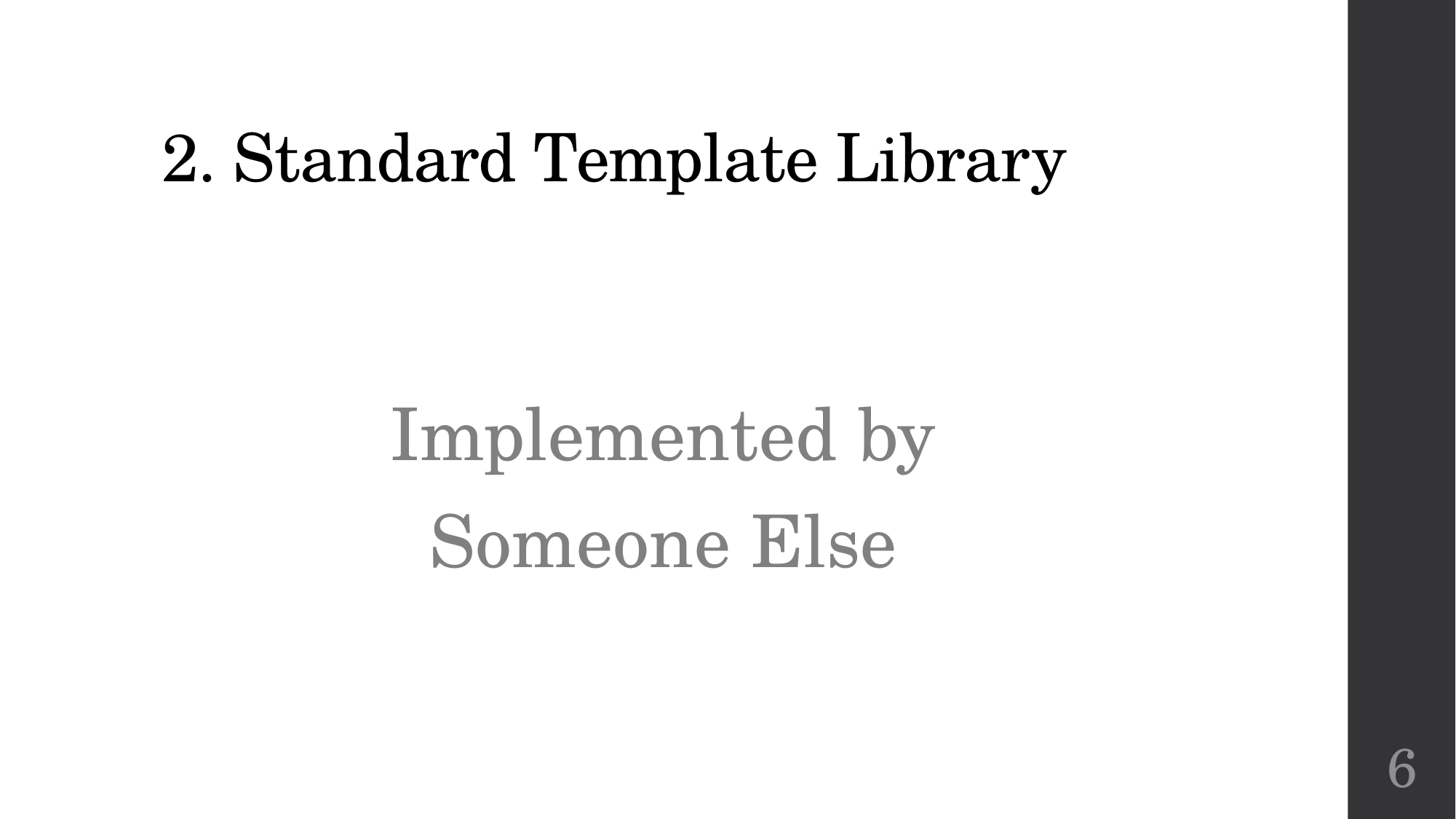

# 2. Standard Template Library

Implemented by
Someone Else
6